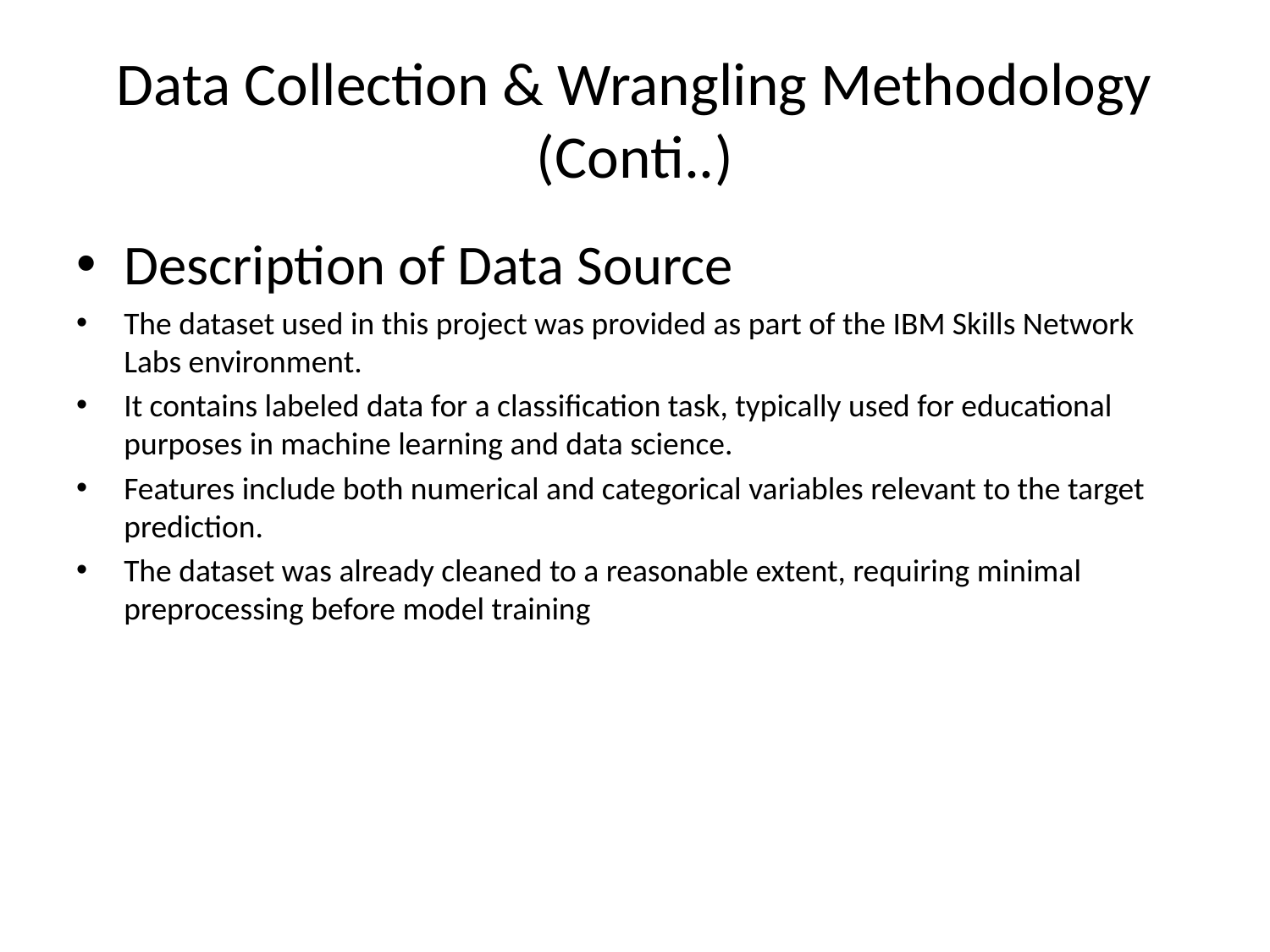

# Data Collection & Wrangling Methodology (Conti..)
Description of Data Source
The dataset used in this project was provided as part of the IBM Skills Network Labs environment.
It contains labeled data for a classification task, typically used for educational purposes in machine learning and data science.
Features include both numerical and categorical variables relevant to the target prediction.
The dataset was already cleaned to a reasonable extent, requiring minimal preprocessing before model training